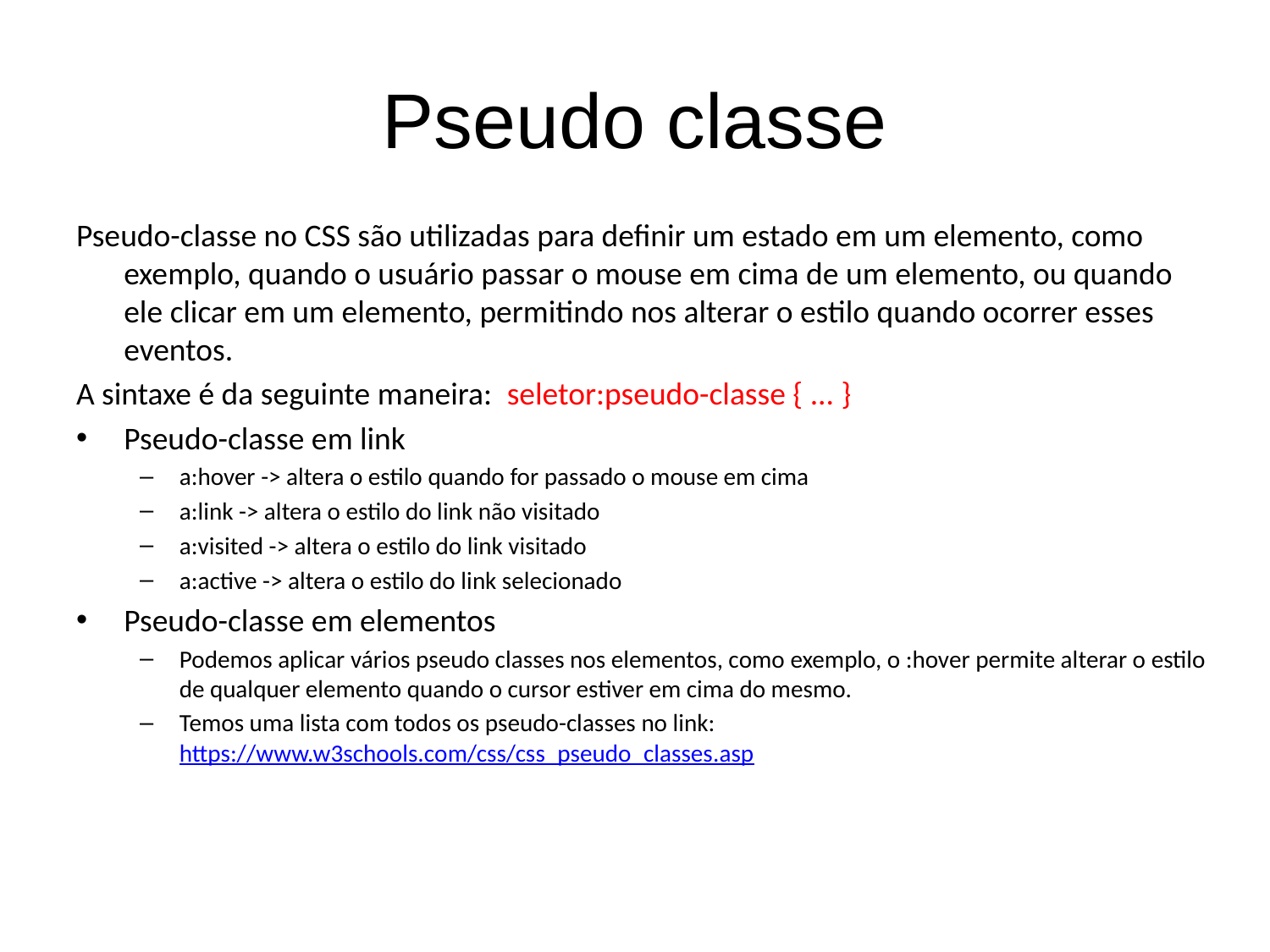

# Pseudo classe
Pseudo-classe no CSS são utilizadas para definir um estado em um elemento, como exemplo, quando o usuário passar o mouse em cima de um elemento, ou quando ele clicar em um elemento, permitindo nos alterar o estilo quando ocorrer esses eventos.
A sintaxe é da seguinte maneira:  seletor:pseudo-classe { ... }
Pseudo-classe em link
a:hover -> altera o estilo quando for passado o mouse em cima
a:link -> altera o estilo do link não visitado
a:visited -> altera o estilo do link visitado
a:active -> altera o estilo do link selecionado
Pseudo-classe em elementos
Podemos aplicar vários pseudo classes nos elementos, como exemplo, o :hover permite alterar o estilo de qualquer elemento quando o cursor estiver em cima do mesmo.
Temos uma lista com todos os pseudo-classes no link: https://www.w3schools.com/css/css_pseudo_classes.asp